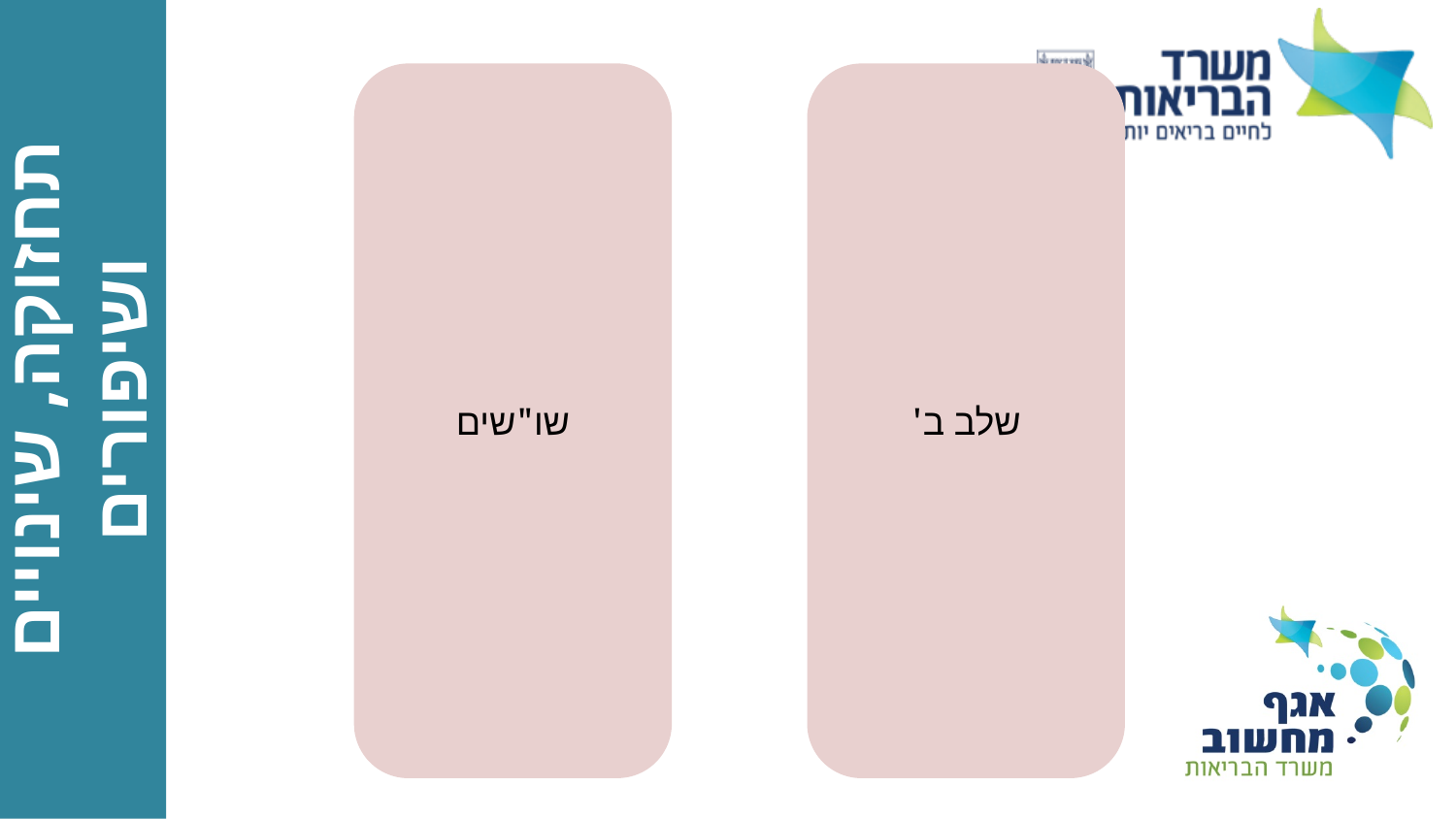

שו"שים
שלב ב'

# תחזוקה, שינויים ושיפורים